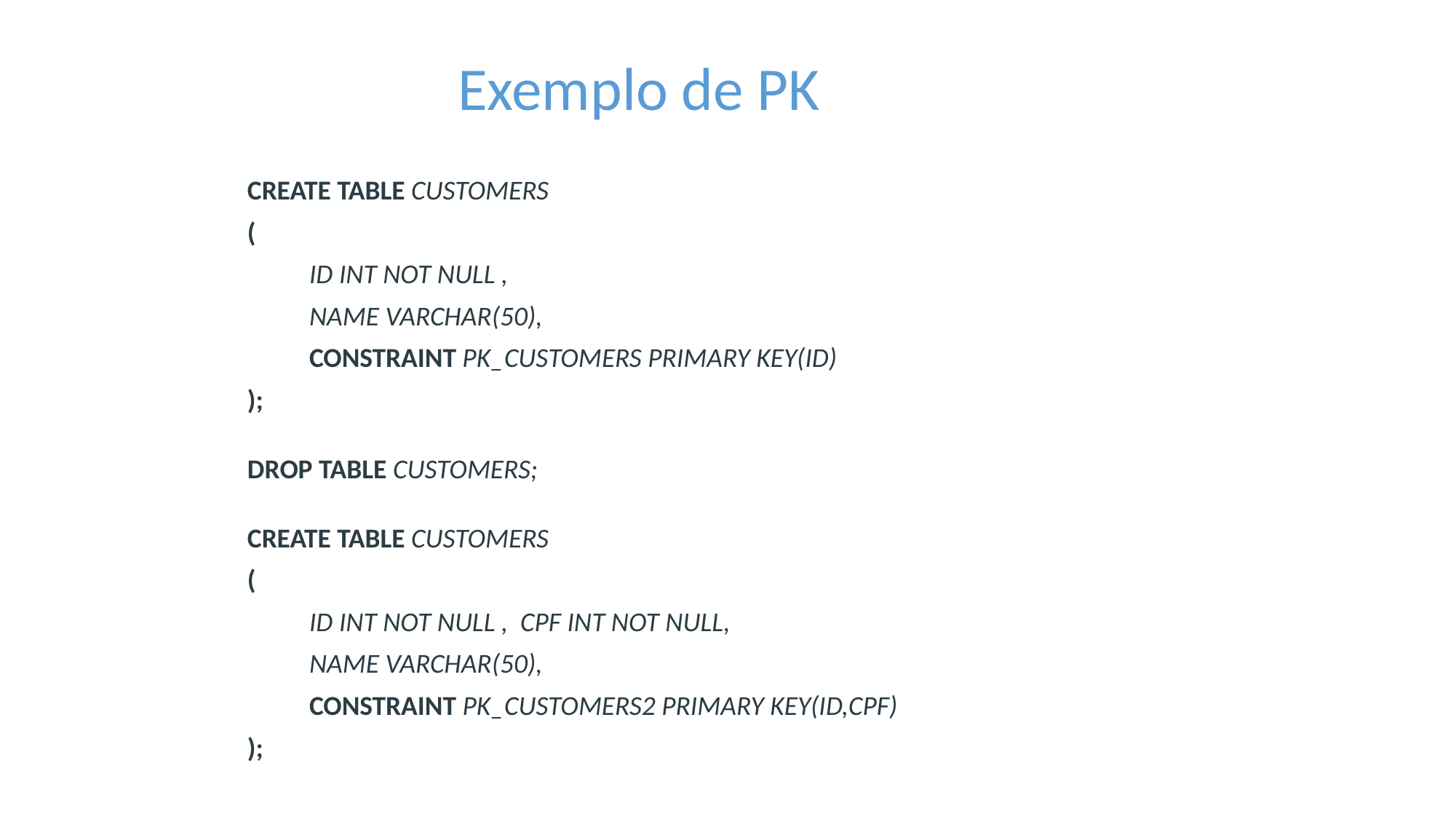

Exemplo de PK

CREATE TABLE CUSTOMERS
(
          ID INT NOT NULL ,
          NAME VARCHAR(50),
          CONSTRAINT PK_CUSTOMERS PRIMARY KEY(ID)
);

DROP TABLE CUSTOMERS;

CREATE TABLE CUSTOMERS
(
          ID INT NOT NULL ,  CPF INT NOT NULL,
          NAME VARCHAR(50),
          CONSTRAINT PK_CUSTOMERS2 PRIMARY KEY(ID,CPF)
);